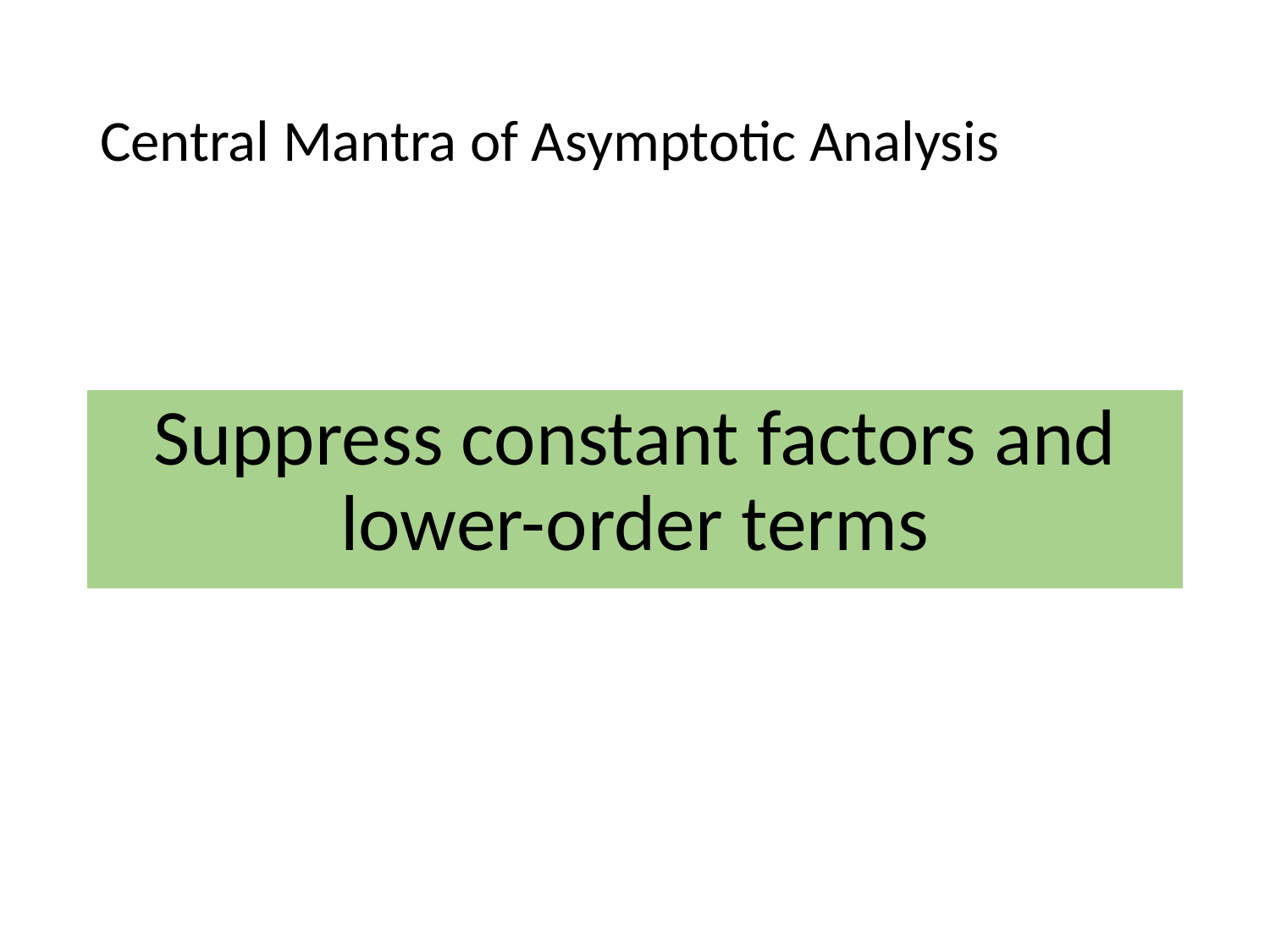

# Central Mantra of Asymptotic Analysis
Suppress constant factors and lower-order terms